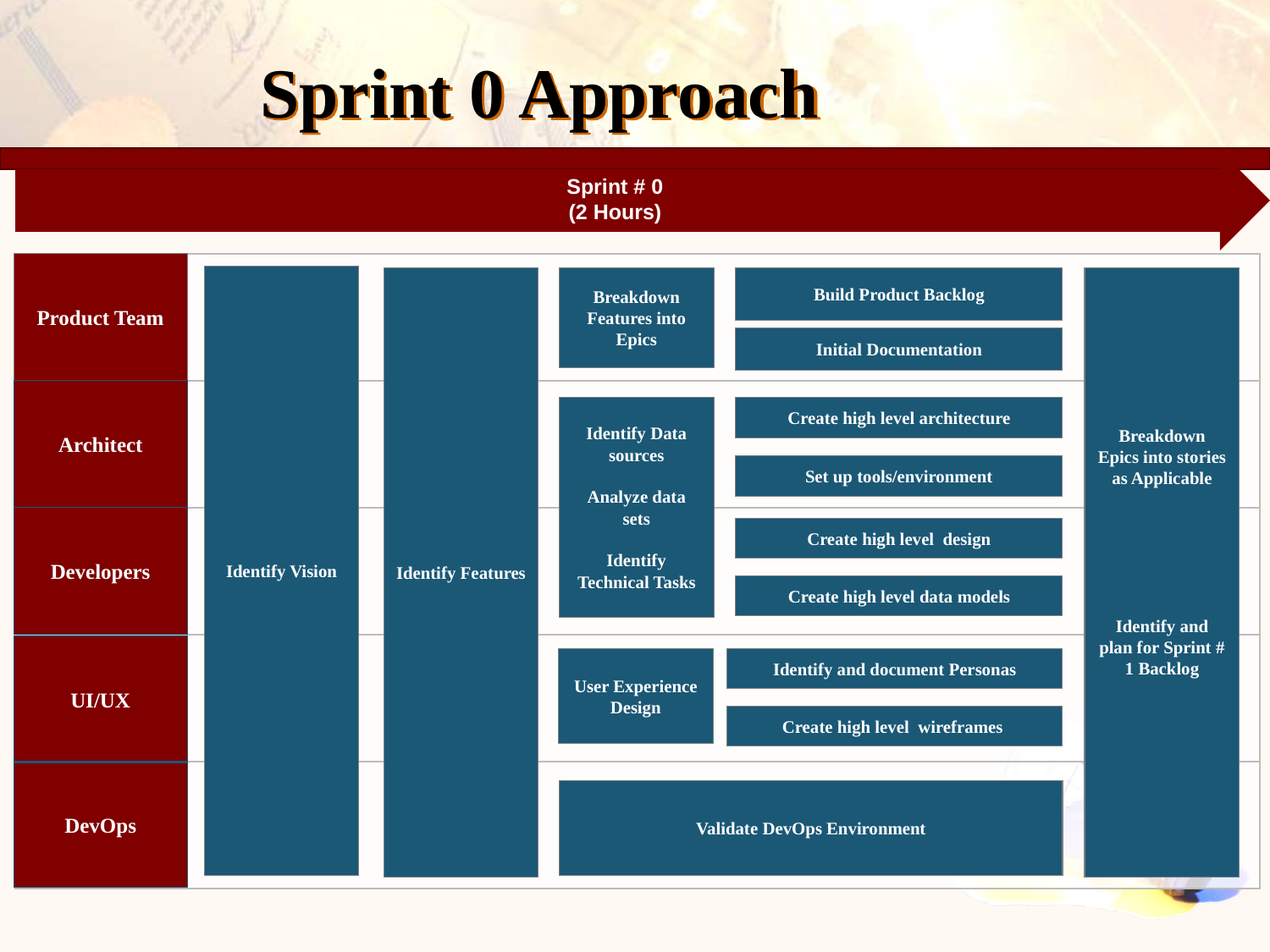

# Sprint 0 Approach

Sprint # 0
(2 Hours)
Product Team

Identify Vision
Identify Features
Breakdown Features into Epics

Breakdown Epics into stories as Applicable

Identify and plan for Sprint # 1 Backlog

Build Product Backlog
Initial Documentation
Architect

Identify Data sources

Analyze data sets

Identify Technical Tasks
Create high level architecture
Set up tools/environment
Developers

Create high level  design
Create high level data models

UI/UX
Identify and document Personas
User Experience Design
Create high level  wireframes

DevOps
Validate DevOps Environment
2